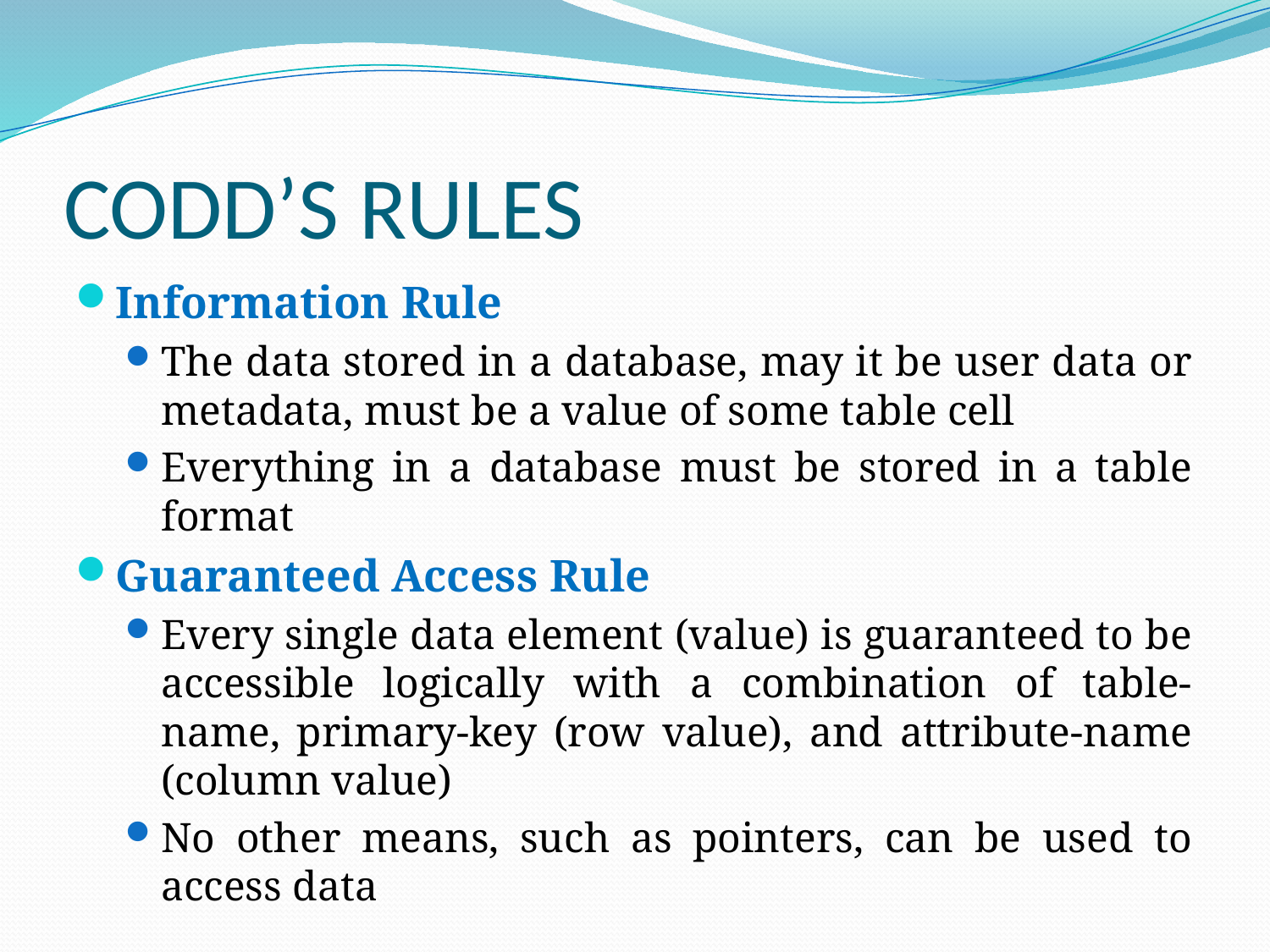

# CODD’S RULES
Information Rule
The data stored in a database, may it be user data or metadata, must be a value of some table cell
Everything in a database must be stored in a table format
Guaranteed Access Rule
Every single data element (value) is guaranteed to be accessible logically with a combination of table-name, primary-key (row value), and attribute-name (column value)
No other means, such as pointers, can be used to access data